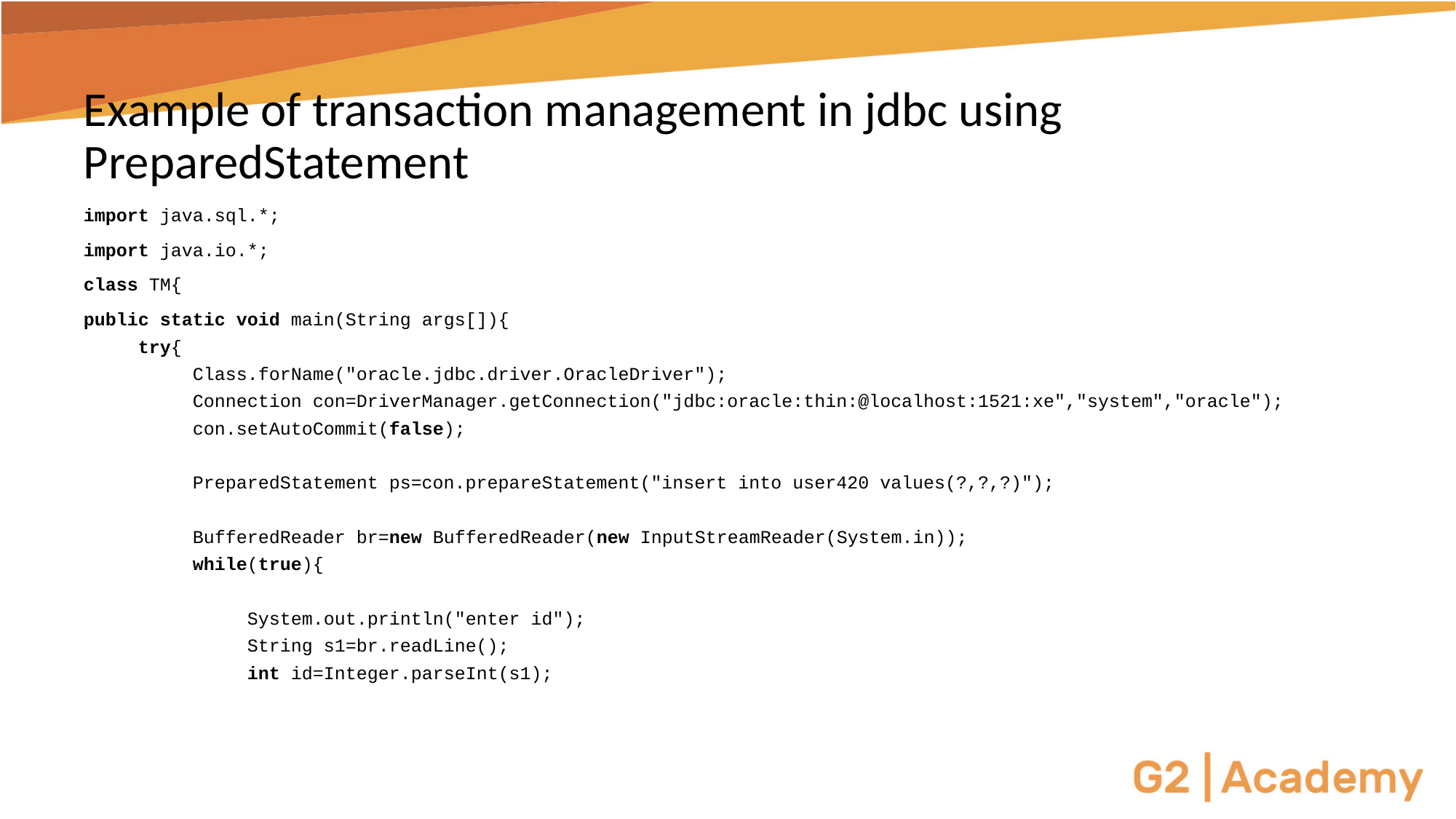

# Example of transaction management in jdbc using PreparedStatement
import java.sql.*;
import java.io.*;
class TM{
public static void main(String args[]){
try{
Class.forName("oracle.jdbc.driver.OracleDriver");
Connection con=DriverManager.getConnection("jdbc:oracle:thin:@localhost:1521:xe","system","oracle");
con.setAutoCommit(false);

PreparedStatement ps=con.prepareStatement("insert into user420 values(?,?,?)");

BufferedReader br=new BufferedReader(new InputStreamReader(System.in));
while(true){

System.out.println("enter id");
String s1=br.readLine();
int id=Integer.parseInt(s1);